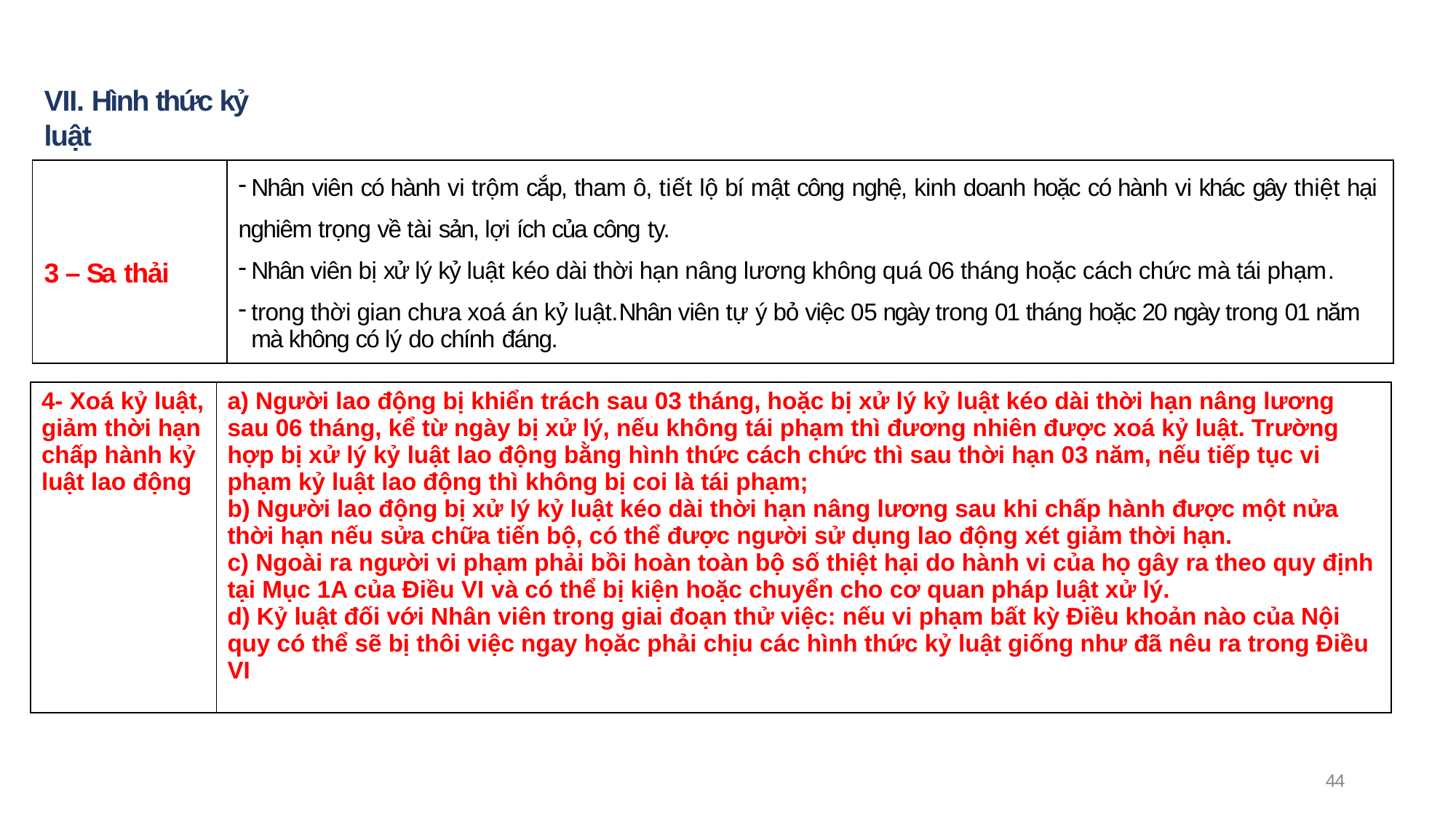

# VII. Hình thức kỷ luật
| 3 – Sa thải | Nhân viên có hành vi trộm cắp, tham ô, tiết lộ bí mật công nghệ, kinh doanh hoặc có hành vi khác gây thiệt hại nghiêm trọng về tài sản, lợi ích của công ty. Nhân viên bị xử lý kỷ luật kéo dài thời hạn nâng lương không quá 06 tháng hoặc cách chức mà tái phạm. trong thời gian chưa xoá án kỷ luật.Nhân viên tự ý bỏ việc 05 ngày trong 01 tháng hoặc 20 ngày trong 01 năm mà không có lý do chính đáng. |
| --- | --- |
| 4- Xoá kỷ luật, giảm thời hạn chấp hành kỷ luật lao động | a) Người lao động bị khiển trách sau 03 tháng, hoặc bị xử lý kỷ luật kéo dài thời hạn nâng lương sau 06 tháng, kể từ ngày bị xử lý, nếu không tái phạm thì đương nhiên được xoá kỷ luật. Trường hợp bị xử lý kỷ luật lao động bằng hình thức cách chức thì sau thời hạn 03 năm, nếu tiếp tục vi phạm kỷ luật lao động thì không bị coi là tái phạm; b) Người lao động bị xử lý kỷ luật kéo dài thời hạn nâng lương sau khi chấp hành được một nửa thời hạn nếu sửa chữa tiến bộ, có thể được người sử dụng lao động xét giảm thời hạn. c) Ngoài ra người vi phạm phải bồi hoàn toàn bộ số thiệt hại do hành vi của họ gây ra theo quy định tại Mục 1A của Điều VI và có thể bị kiện hoặc chuyển cho cơ quan pháp luật xử lý. d) Kỷ luật đối với Nhân viên trong giai đoạn thử việc: nếu vi phạm bất kỳ Ðiều khoản nào của Nội quy có thể sẽ bị thôi việc ngay họăc phải chịu các hình thức kỷ luật giống như đã nêu ra trong Ðiều VI |
| --- | --- |
44